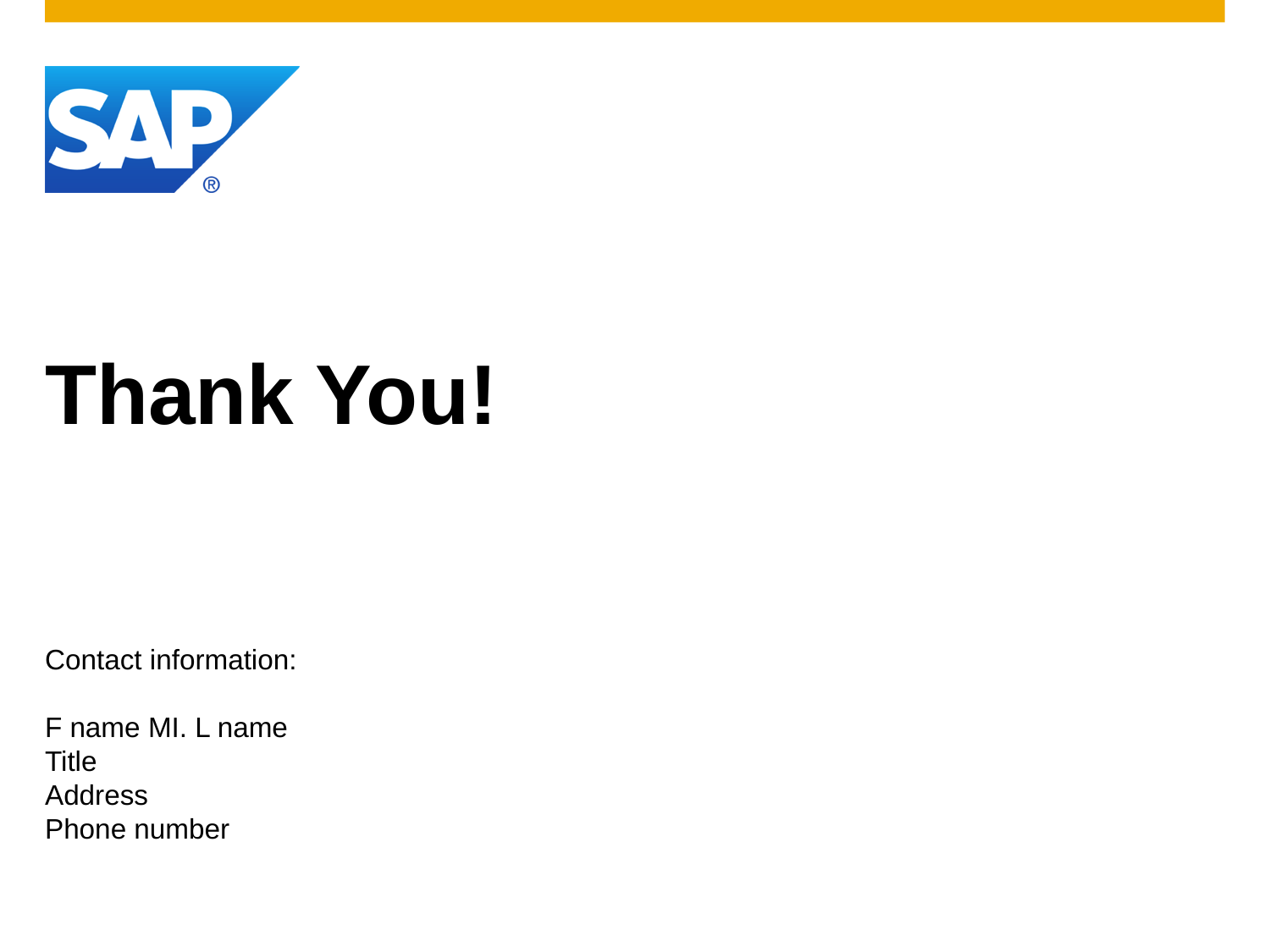

# Thank You!
Contact information:

F name MI. L name
Title
Address
Phone number